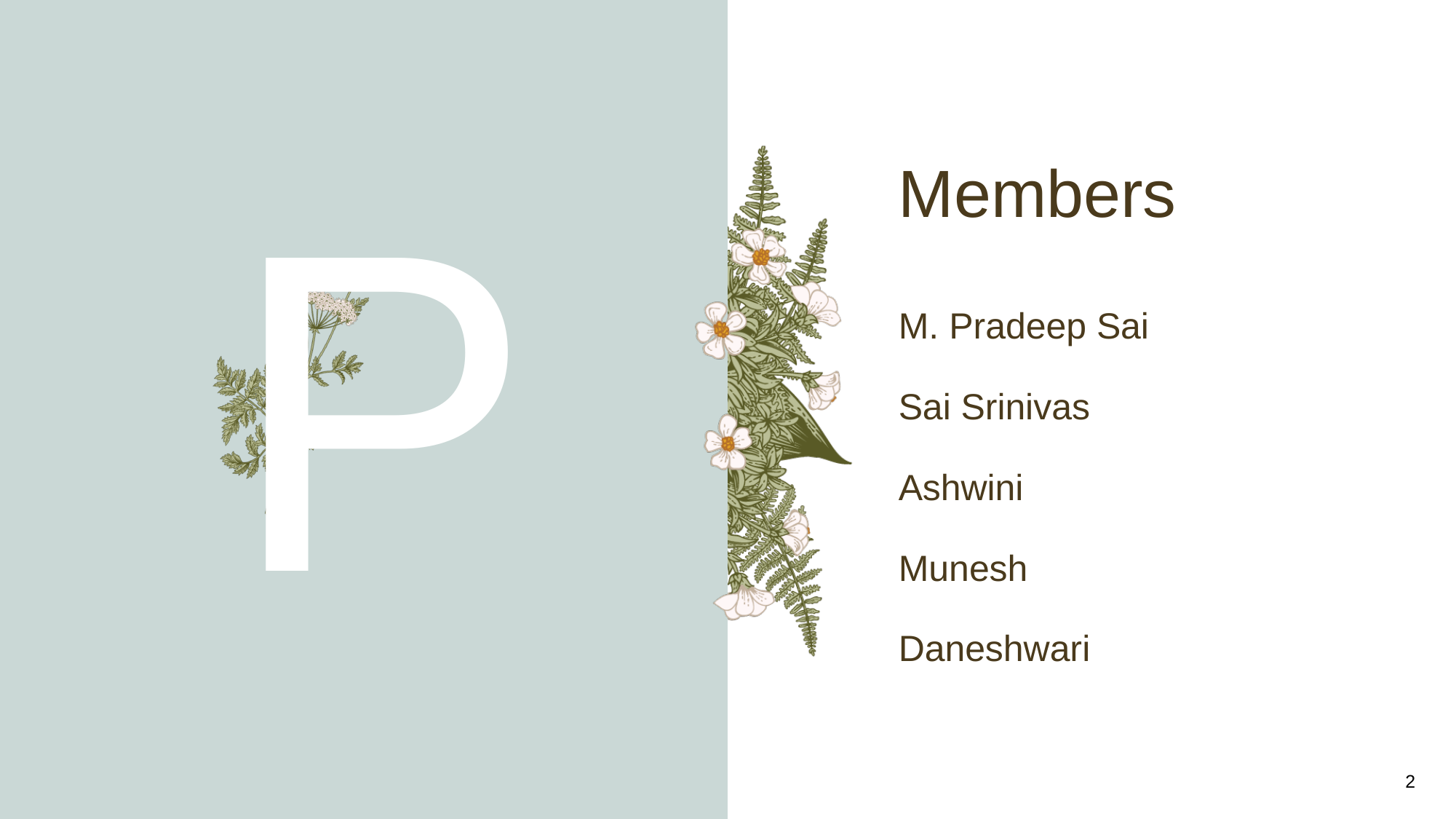

# Members
P
M. Pradeep Sai
Sai Srinivas
Ashwini
Munesh
Daneshwari
2